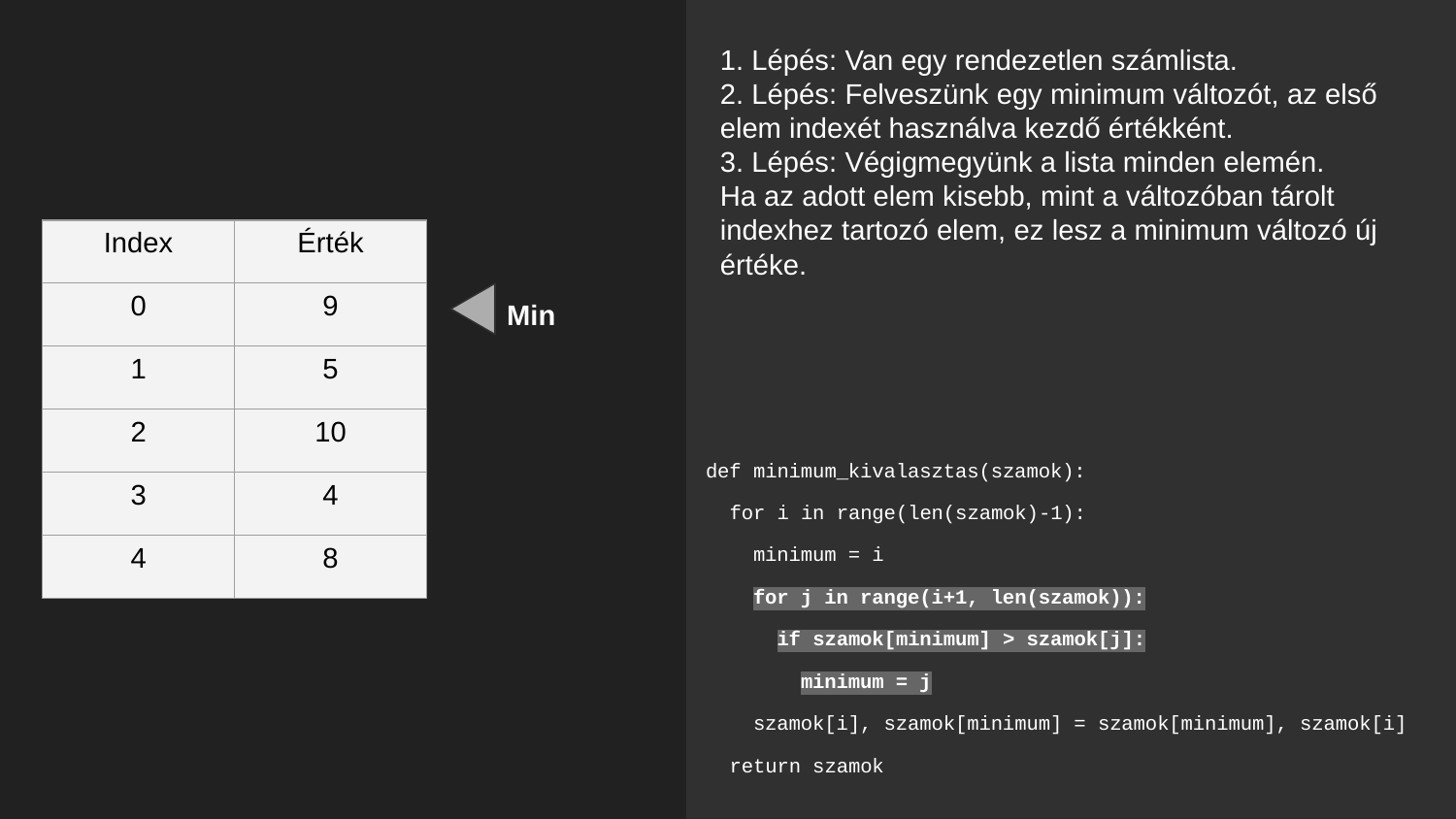

# 1. Lépés: Van egy rendezetlen számlista.
2. Lépés: Felveszünk egy minimum változót, az első elem indexét használva kezdő értékként.
3. Lépés: Végigmegyünk a lista minden elemén.
Ha az adott elem kisebb, mint a változóban tárolt indexhez tartozó elem, ez lesz a minimum változó új értéke.
| Index | Érték |
| --- | --- |
| 0 | 9 |
| 1 | 5 |
| 2 | 10 |
| 3 | 4 |
| 4 | 8 |
Min

def minimum_kivalasztas(szamok):
  for i in range(len(szamok)-1):
    minimum = i
    for j in range(i+1, len(szamok)):
      if szamok[minimum] > szamok[j]:
        minimum = j
    szamok[i], szamok[minimum] = szamok[minimum], szamok[i]
  return szamok